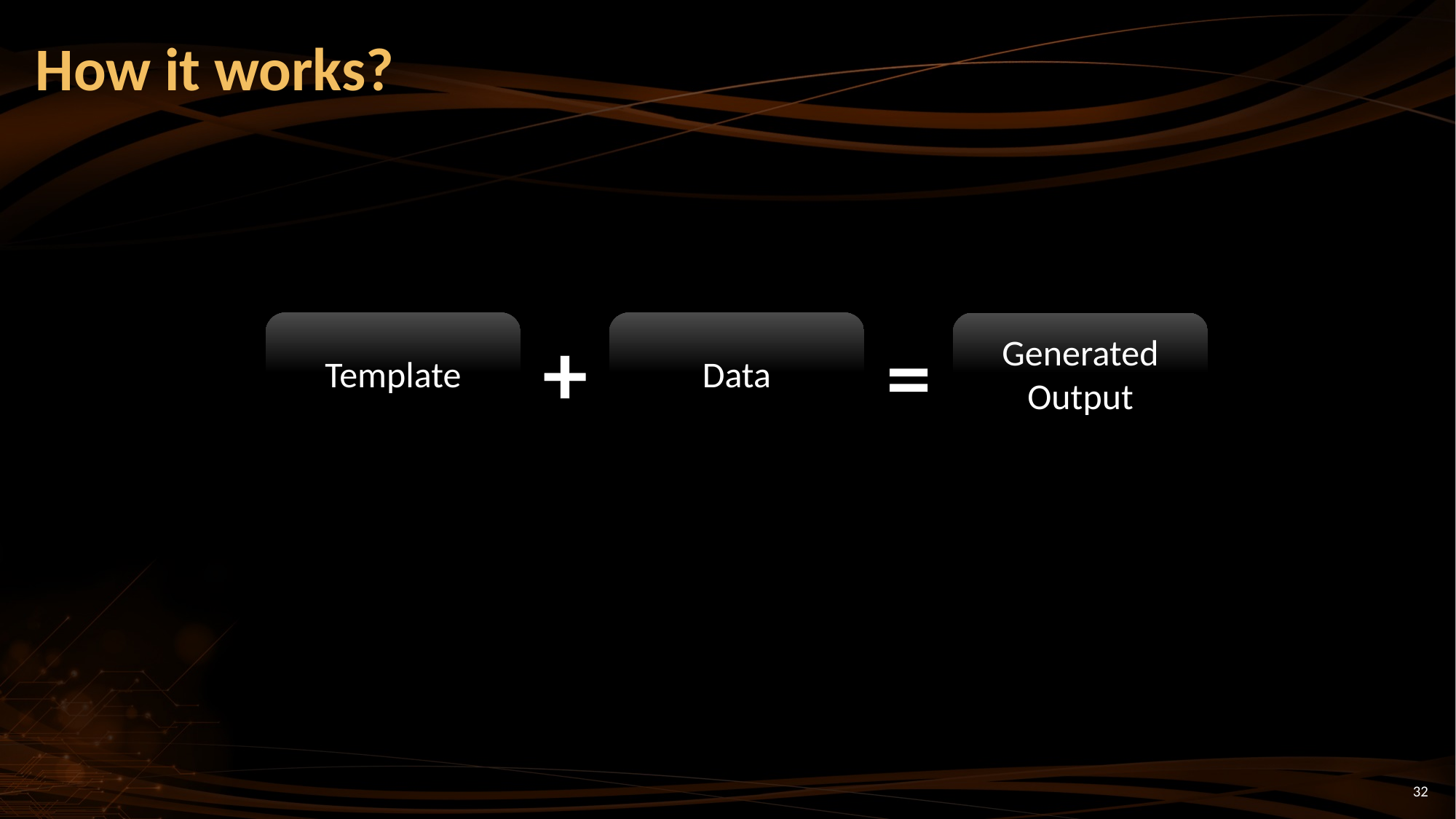

# How it works?
+
Template
Data
=
Generated Output
32